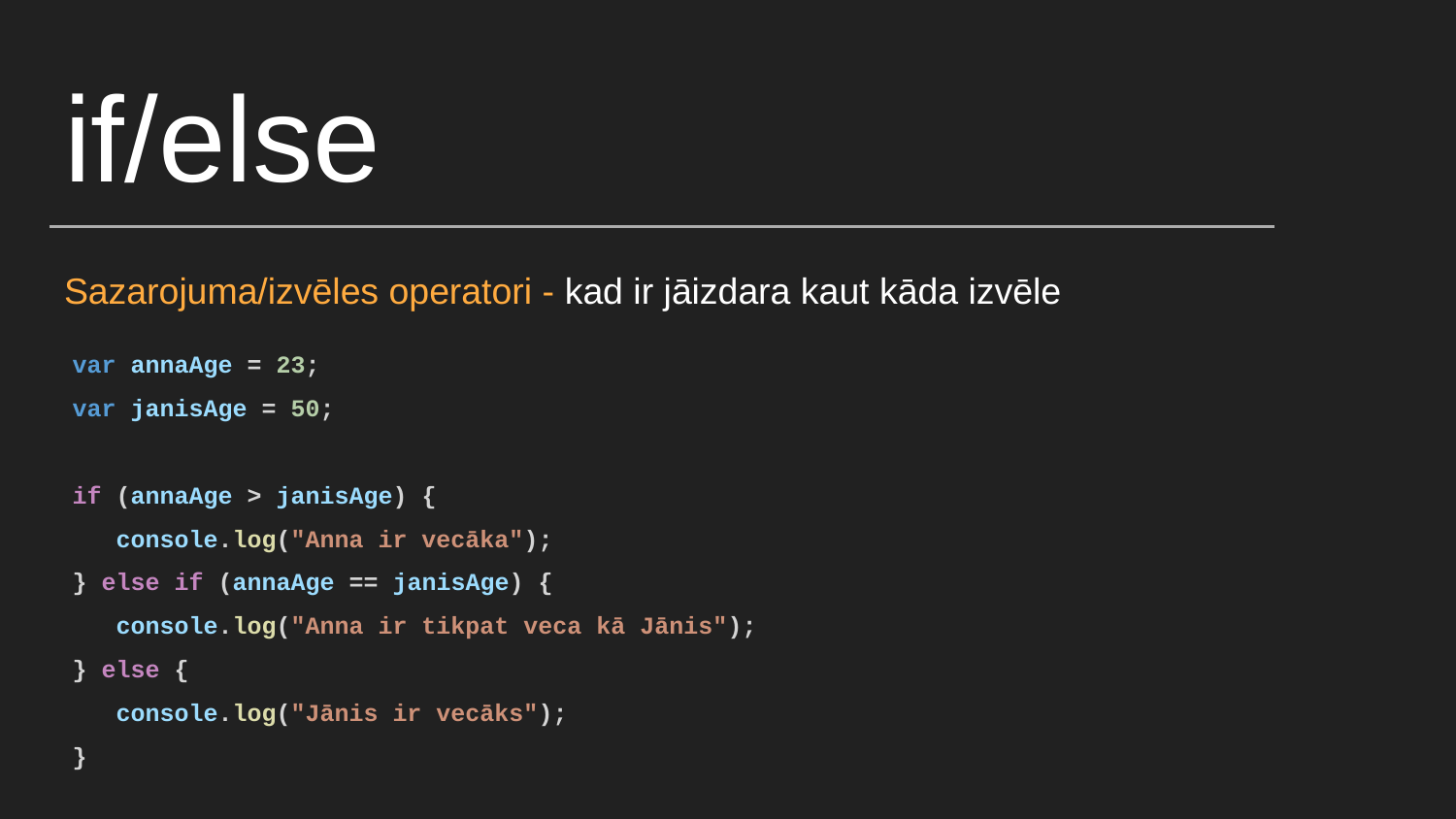

if/else
Sazarojuma/izvēles operatori - kad ir jāizdara kaut kāda izvēle
var annaAge = 23;
var janisAge = 50;

if (annaAge > janisAge) {
   console.log("Anna ir vecāka");
} else if (annaAge == janisAge) {
   console.log("Anna ir tikpat veca kā Jānis");
} else {
   console.log("Jānis ir vecāks");
}